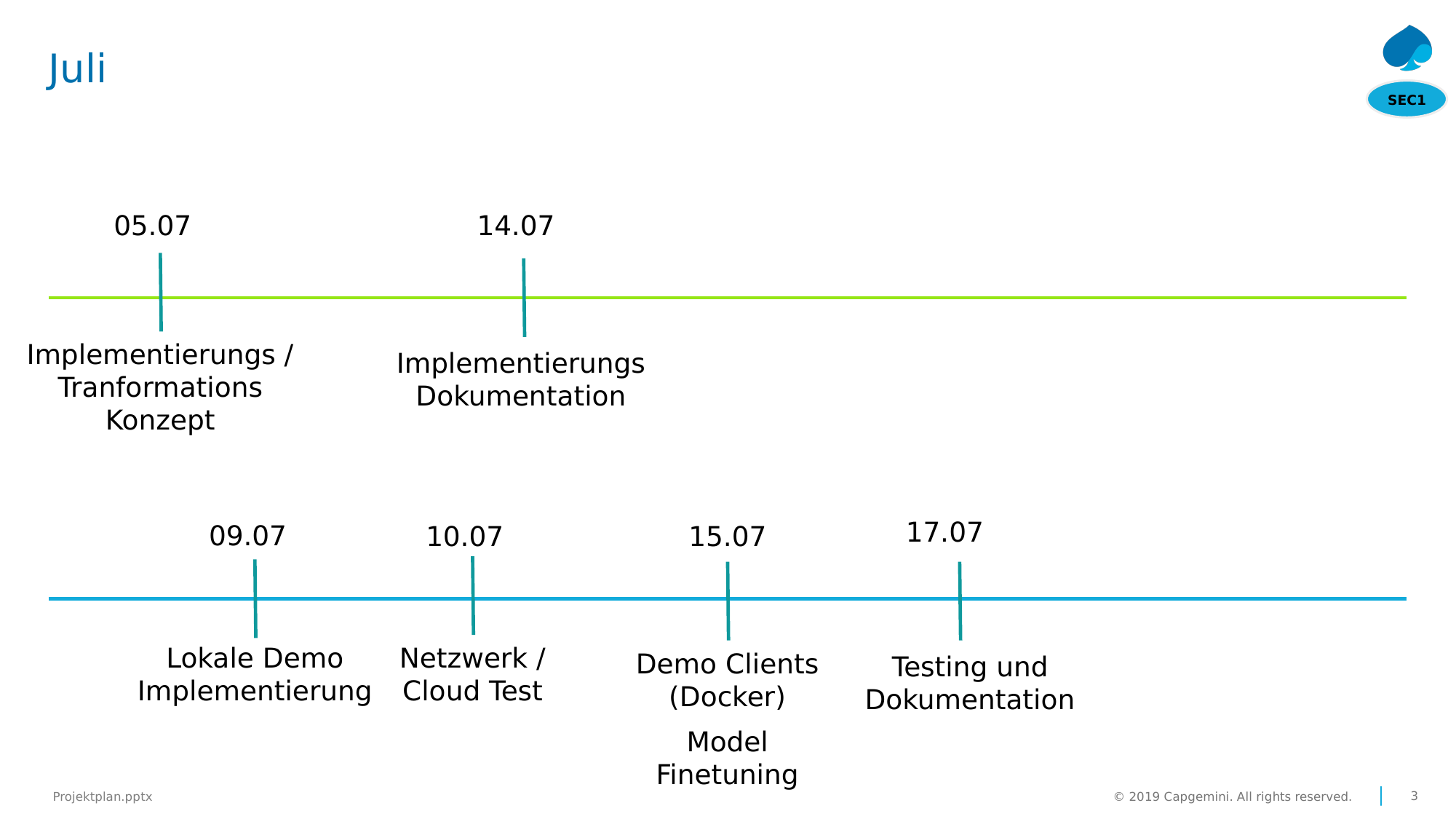

# Juli
SEC1
05.07
14.07
Implementierungs / Tranformations Konzept
Implementierungs
Dokumentation
17.07
09.07
15.07
10.07
Lokale Demo Implementierung
Netzwerk / Cloud Test
Demo Clients (Docker)
Testing und
Dokumentation
Model Finetuning
© 2019 Capgemini. All rights reserved.
3